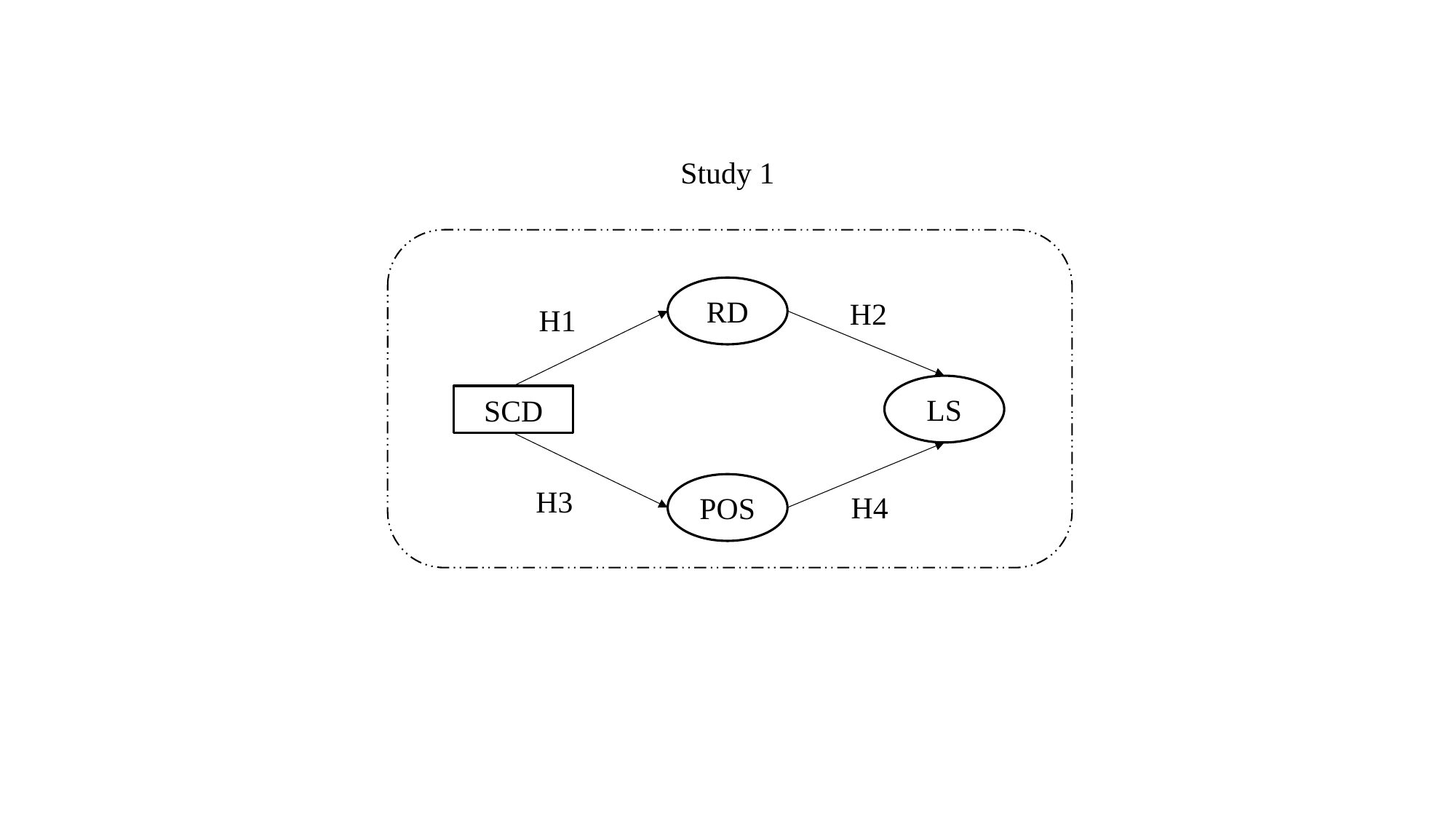

Study 1

RD
H2
H1
LS
SCD
POS
H3
H4